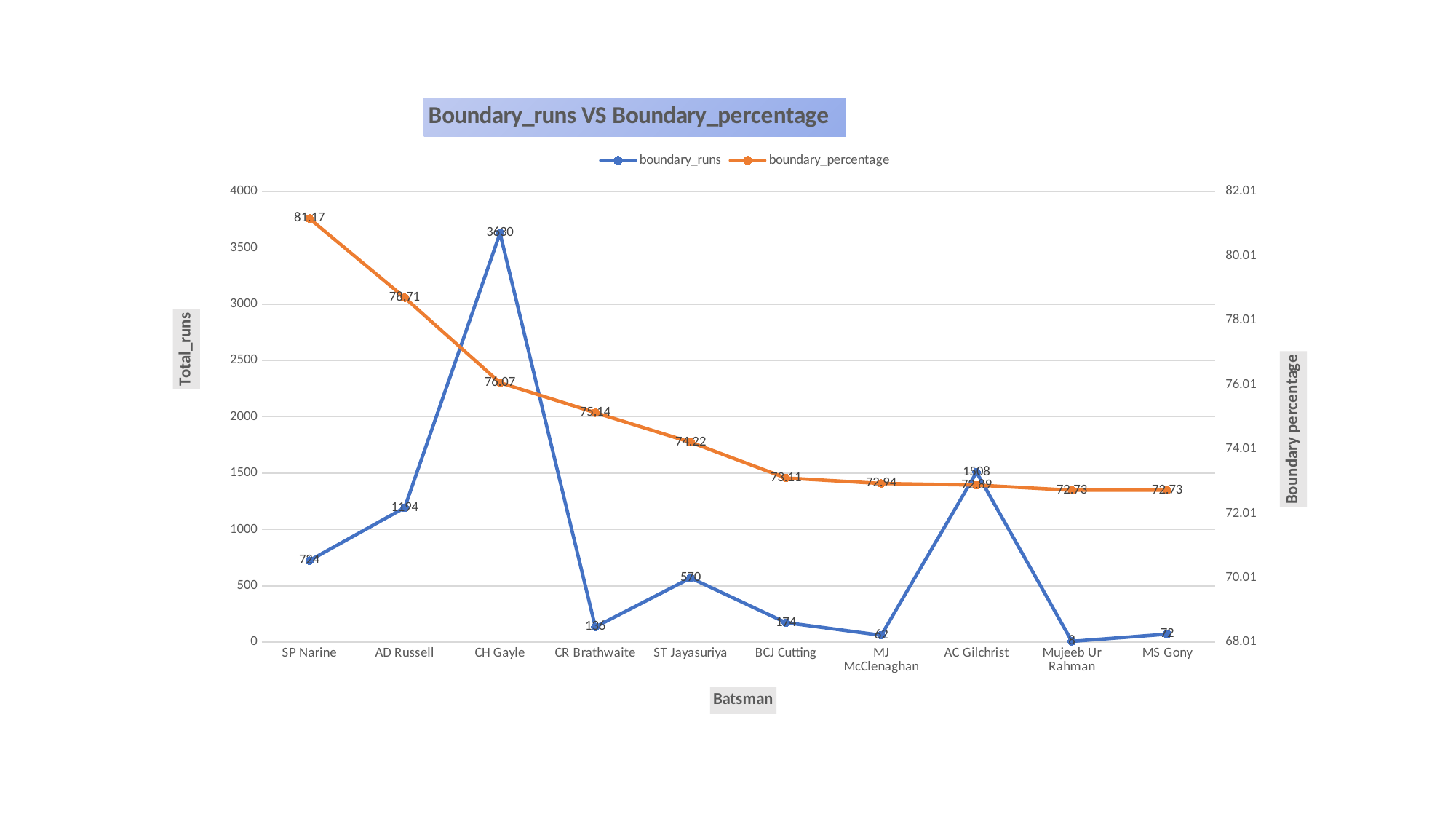

### Chart: Boundary_runs VS Boundary_percentage

| Category | boundary_runs | boundary_percentage |
|---|---|---|
| SP Narine | 724.0 | 81.17 |
| AD Russell | 1194.0 | 78.71 |
| CH Gayle | 3630.0 | 76.07 |
| CR Brathwaite | 136.0 | 75.14 |
| ST Jayasuriya | 570.0 | 74.22 |
| BCJ Cutting | 174.0 | 73.11 |
| MJ McClenaghan | 62.0 | 72.94 |
| AC Gilchrist | 1508.0 | 72.89 |
| Mujeeb Ur Rahman | 8.0 | 72.73 |
| MS Gony | 72.0 | 72.73 |